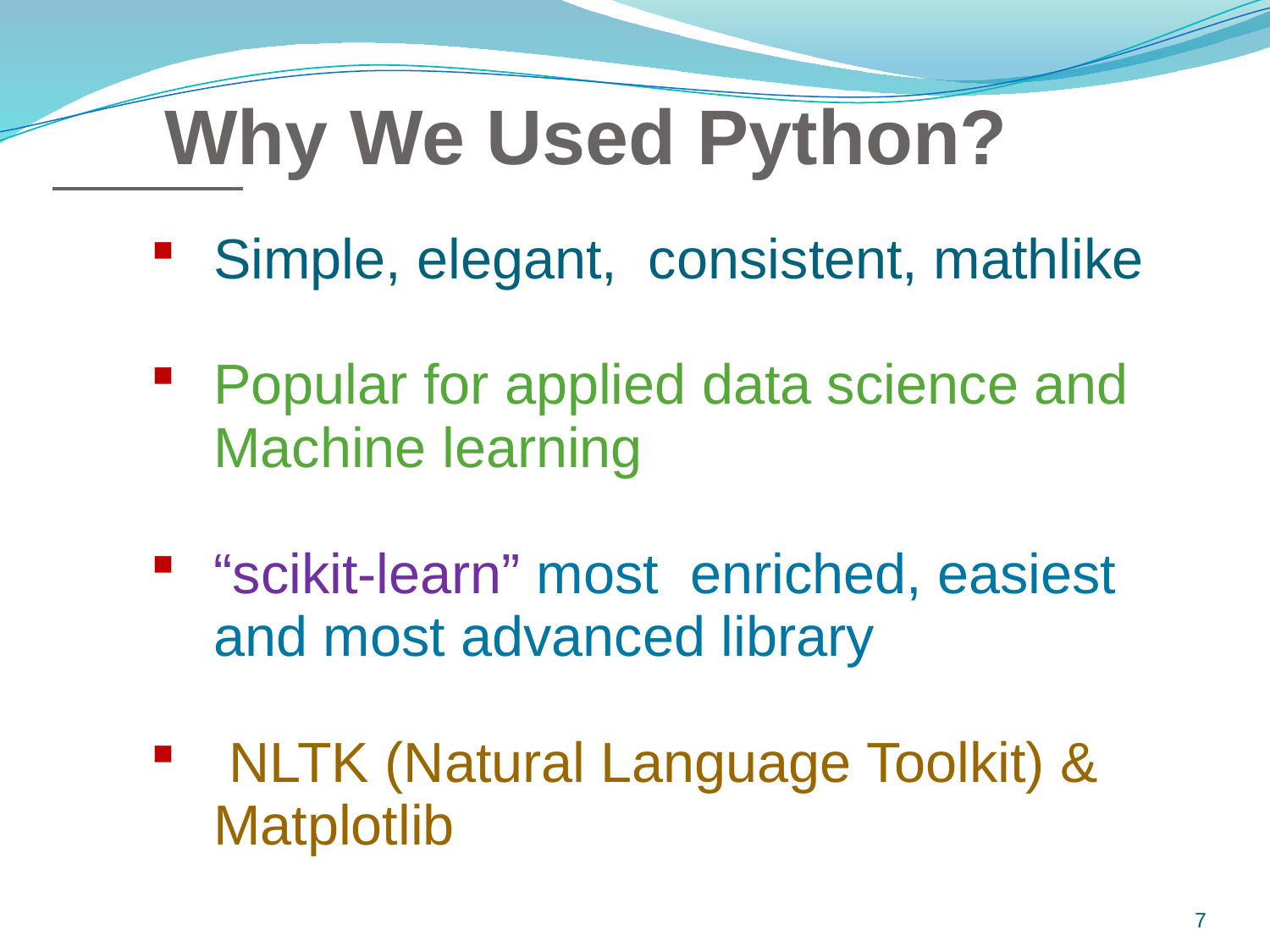

#
 Why We Used Python?

Simple, elegant,  consistent, mathlike

Popular for applied data science and    Machine learning

“scikit-learn” most  enriched, easiest and most advanced library

 NLTK (Natural Language Toolkit) & Matplotlib

7